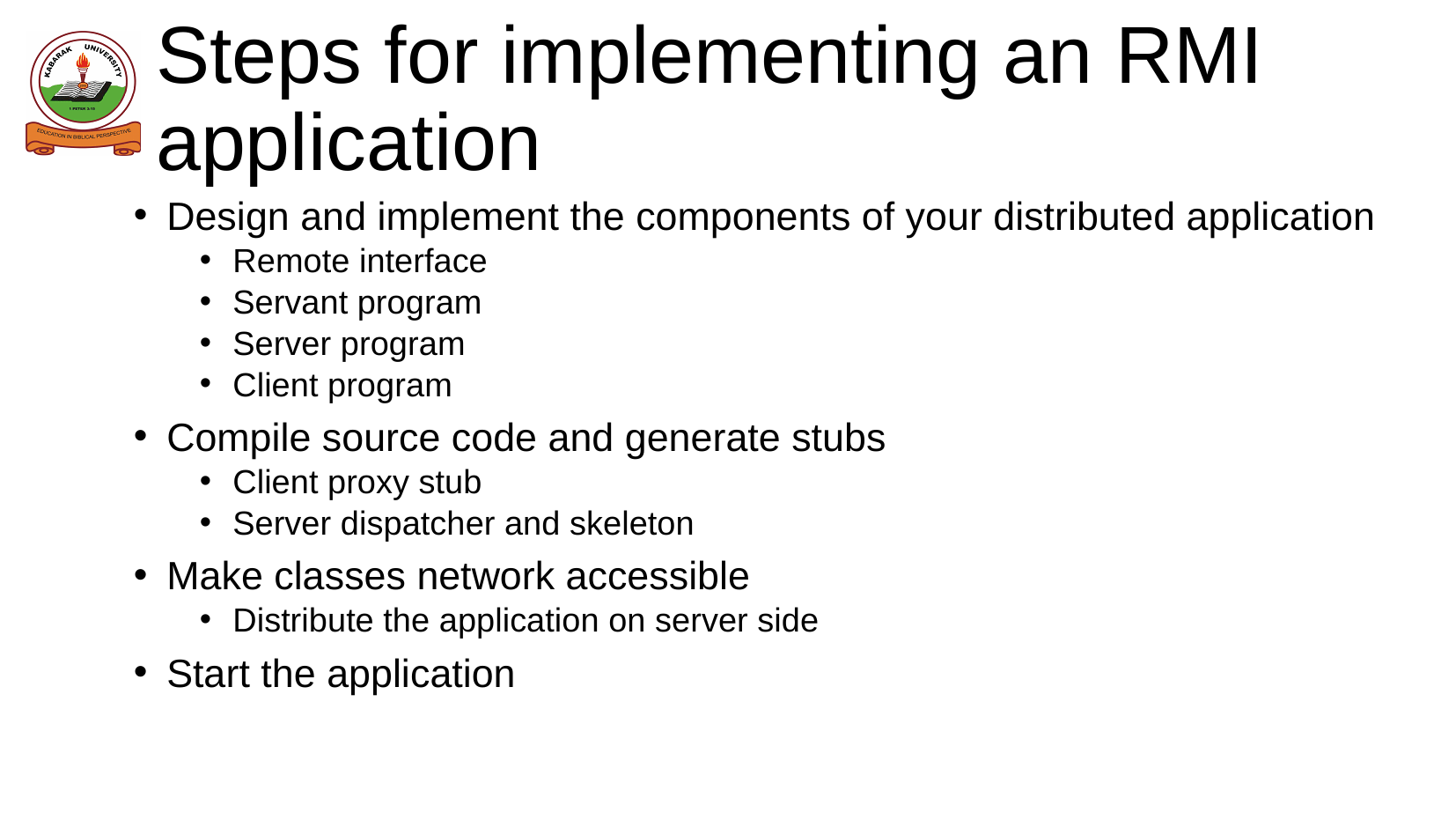

# Steps for implementing an RMI application
Design and implement the components of your distributed application
Remote interface
Servant program
Server program
Client program
Compile source code and generate stubs
Client proxy stub
Server dispatcher and skeleton
Make classes network accessible
Distribute the application on server side
Start the application